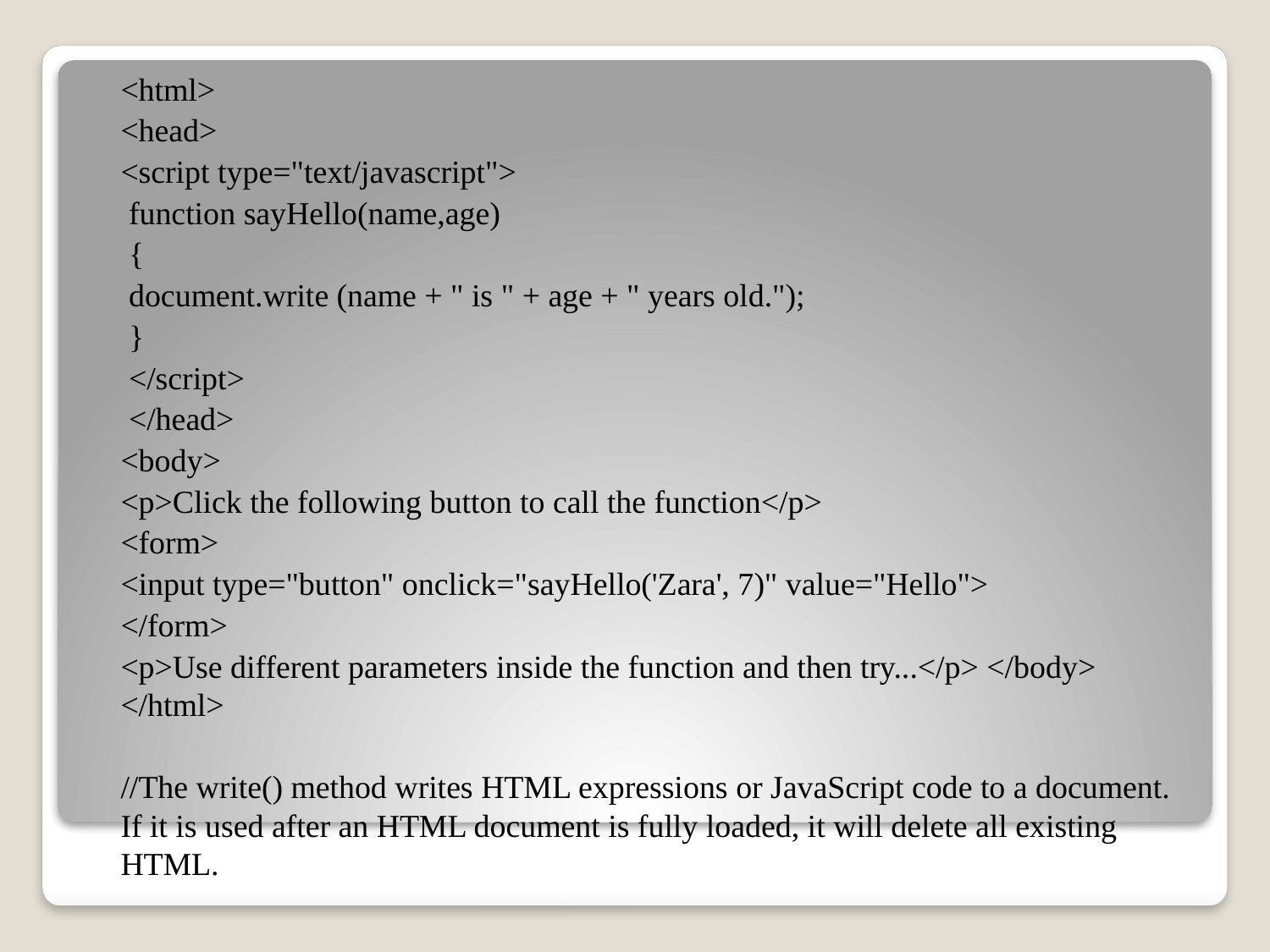

<html>
<head>
<script type="text/javascript">
 function sayHello(name,age)
 {
 document.write (name + " is " + age + " years old.");
 }
 </script>
 </head>
<body>
<p>Click the following button to call the function</p>
<form>
<input type="button" onclick="sayHello('Zara', 7)" value="Hello">
</form>
<p>Use different parameters inside the function and then try...</p> </body> </html>

//The write() method writes HTML expressions or JavaScript code to a document. If it is used after an HTML document is fully loaded, it will delete all existing HTML.